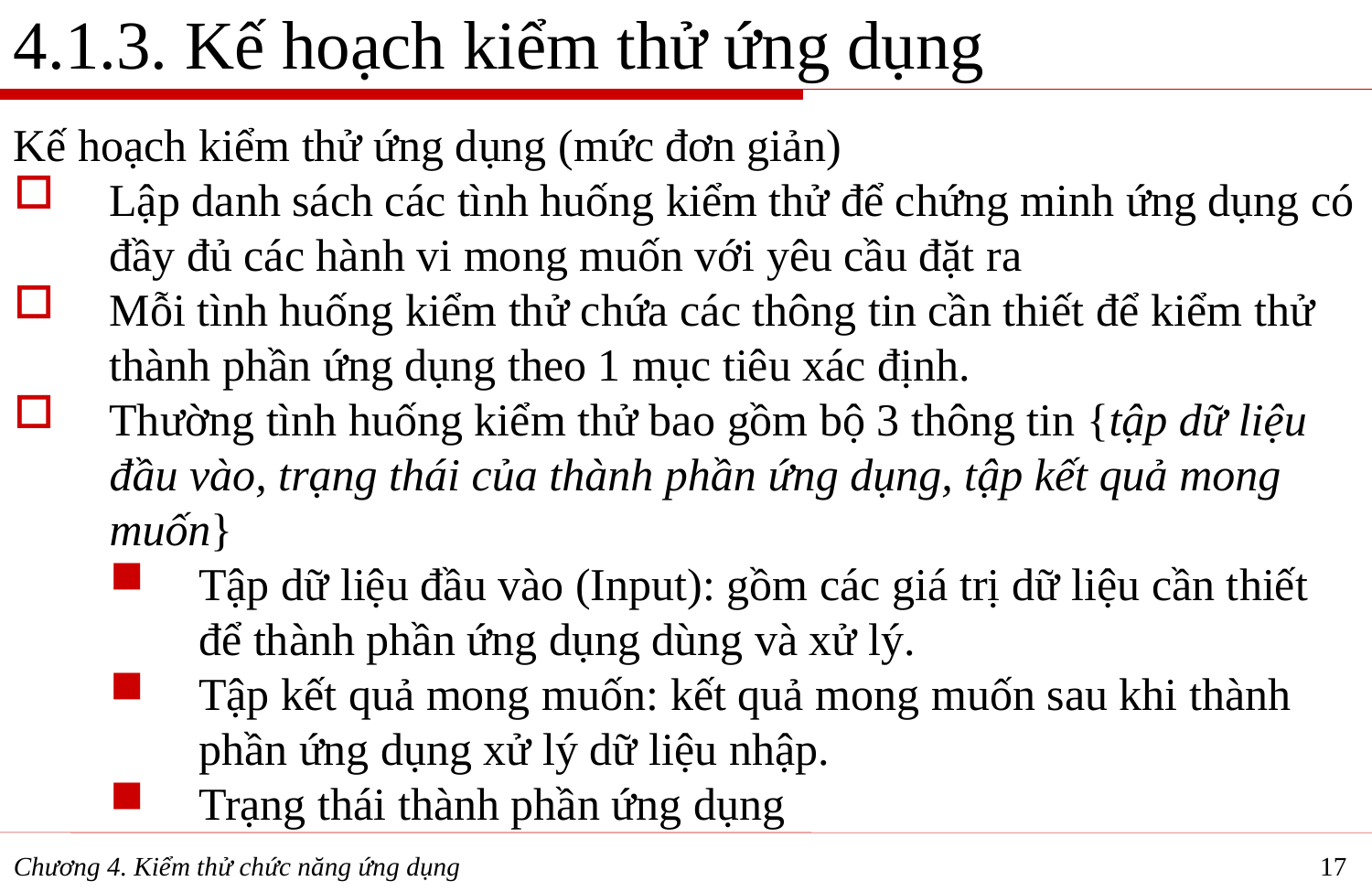

4.1.3. Kế hoạch kiểm thử ứng dụng
Kế hoạch kiểm thử ứng dụng (mức đơn giản)
Lập danh sách các tình huống kiểm thử để chứng minh ứng dụng có đầy đủ các hành vi mong muốn với yêu cầu đặt ra
Mỗi tình huống kiểm thử chứa các thông tin cần thiết để kiểm thử thành phần ứng dụng theo 1 mục tiêu xác định.
Thường tình huống kiểm thử bao gồm bộ 3 thông tin {tập dữ liệu đầu vào, trạng thái của thành phần ứng dụng, tập kết quả mong muốn}
Tập dữ liệu đầu vào (Input): gồm các giá trị dữ liệu cần thiết để thành phần ứng dụng dùng và xử lý.
Tập kết quả mong muốn: kết quả mong muốn sau khi thành phần ứng dụng xử lý dữ liệu nhập.
Trạng thái thành phần ứng dụng
Chương 4. Kiểm thử chức năng ứng dụng
17